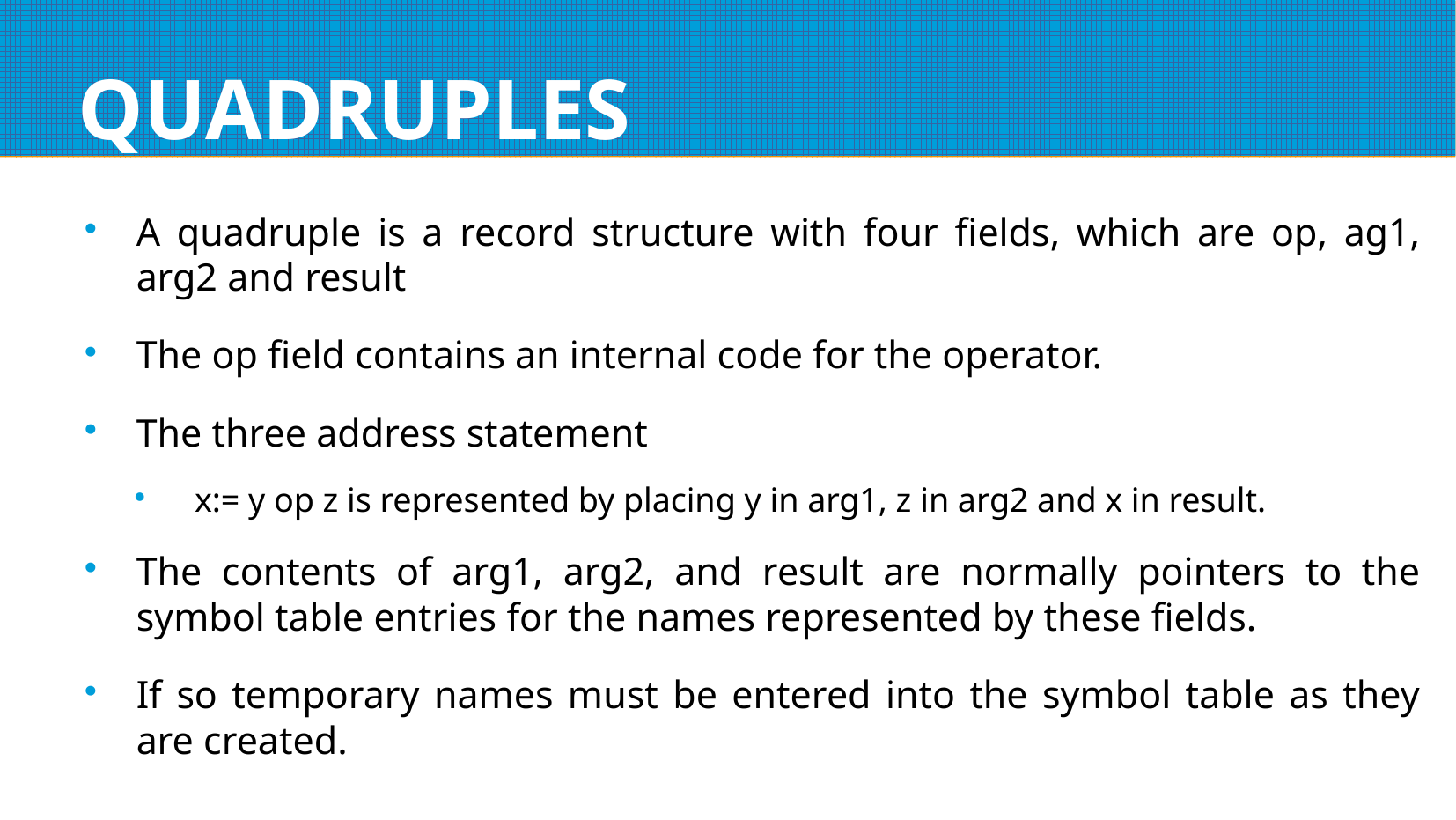

# QUADRUPLES
A quadruple is a record structure with four fields, which are op, ag1, arg2 and result
The op field contains an internal code for the operator.
The three address statement
x:= y op z is represented by placing y in arg1, z in arg2 and x in result.
The contents of arg1, arg2, and result are normally pointers to the symbol table entries for the names represented by these fields.
If so temporary names must be entered into the symbol table as they are created.